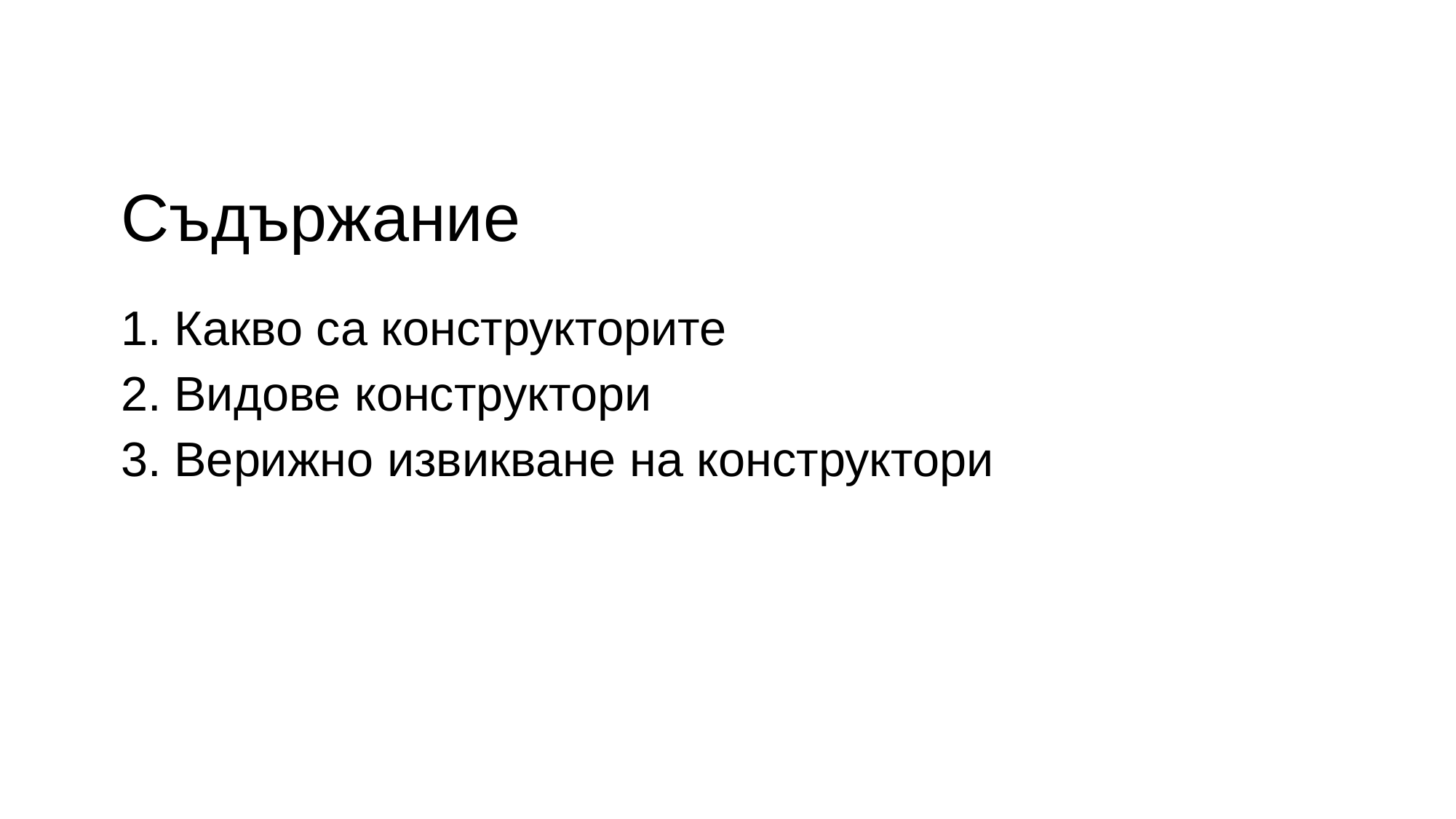

# Съдържание
Какво са конструкторите
Видове конструктори
Верижно извикване на конструктори